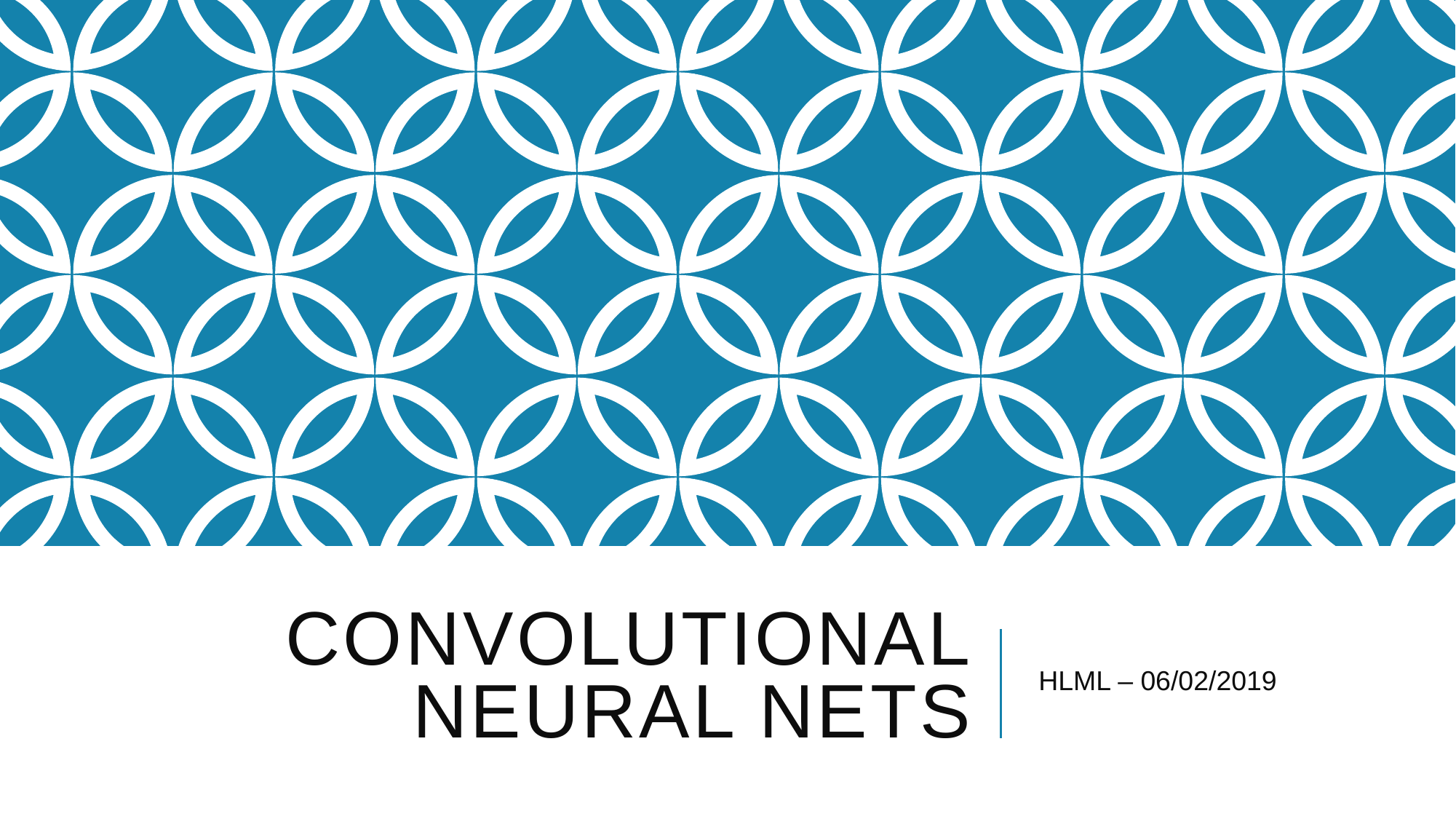

# Convolutional Neural Nets
HLML – 06/02/2019